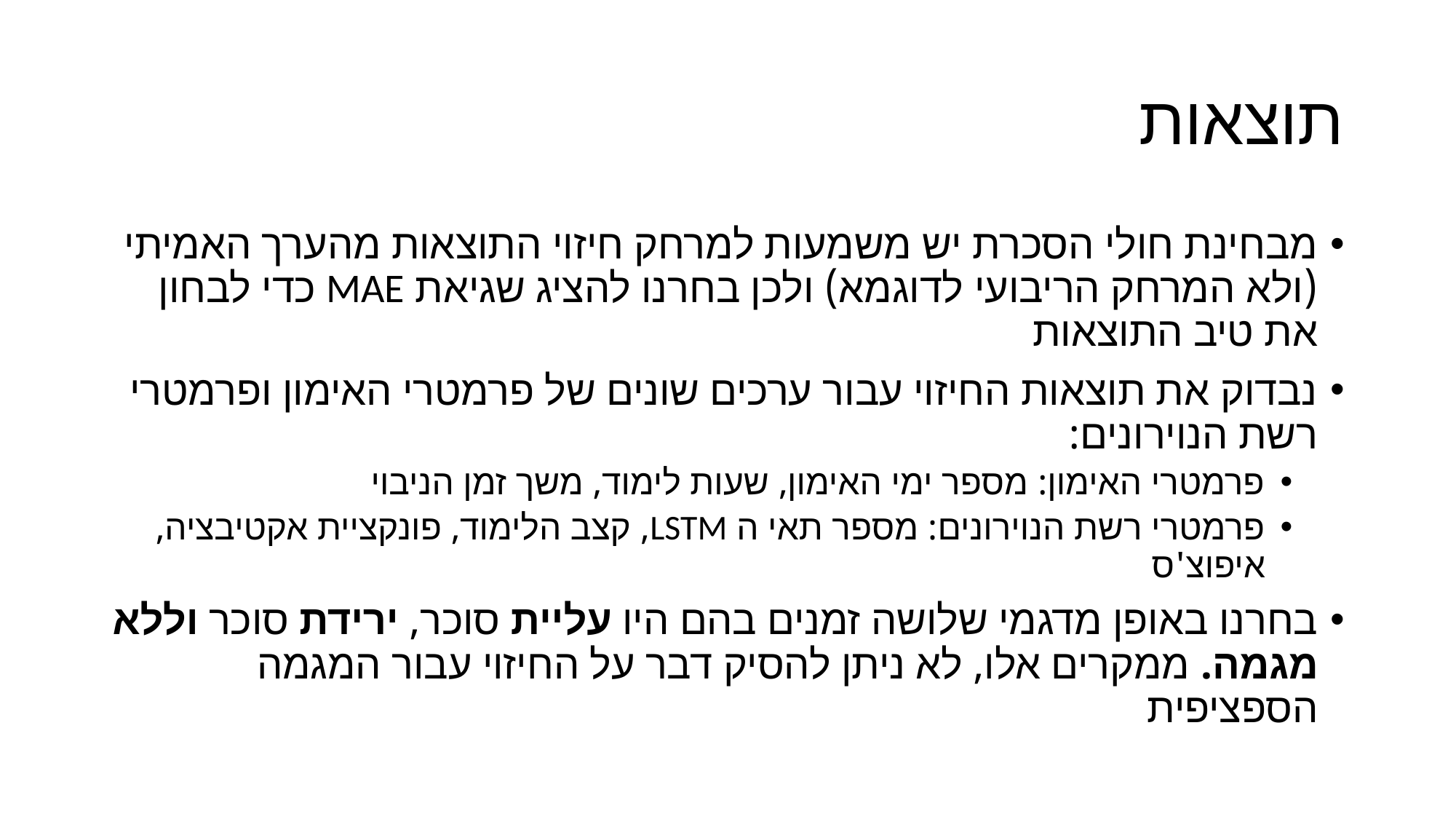

# תוצאות
מבחינת חולי הסכרת יש משמעות למרחק חיזוי התוצאות מהערך האמיתי (ולא המרחק הריבועי לדוגמא) ולכן בחרנו להציג שגיאת MAE כדי לבחון את טיב התוצאות
נבדוק את תוצאות החיזוי עבור ערכים שונים של פרמטרי האימון ופרמטרי רשת הנוירונים:
פרמטרי האימון: מספר ימי האימון, שעות לימוד, משך זמן הניבוי
פרמטרי רשת הנוירונים: מספר תאי ה LSTM, קצב הלימוד, פונקציית אקטיבציה, איפוצ'ס
בחרנו באופן מדגמי שלושה זמנים בהם היו עליית סוכר, ירידת סוכר וללא מגמה. ממקרים אלו, לא ניתן להסיק דבר על החיזוי עבור המגמה הספציפית